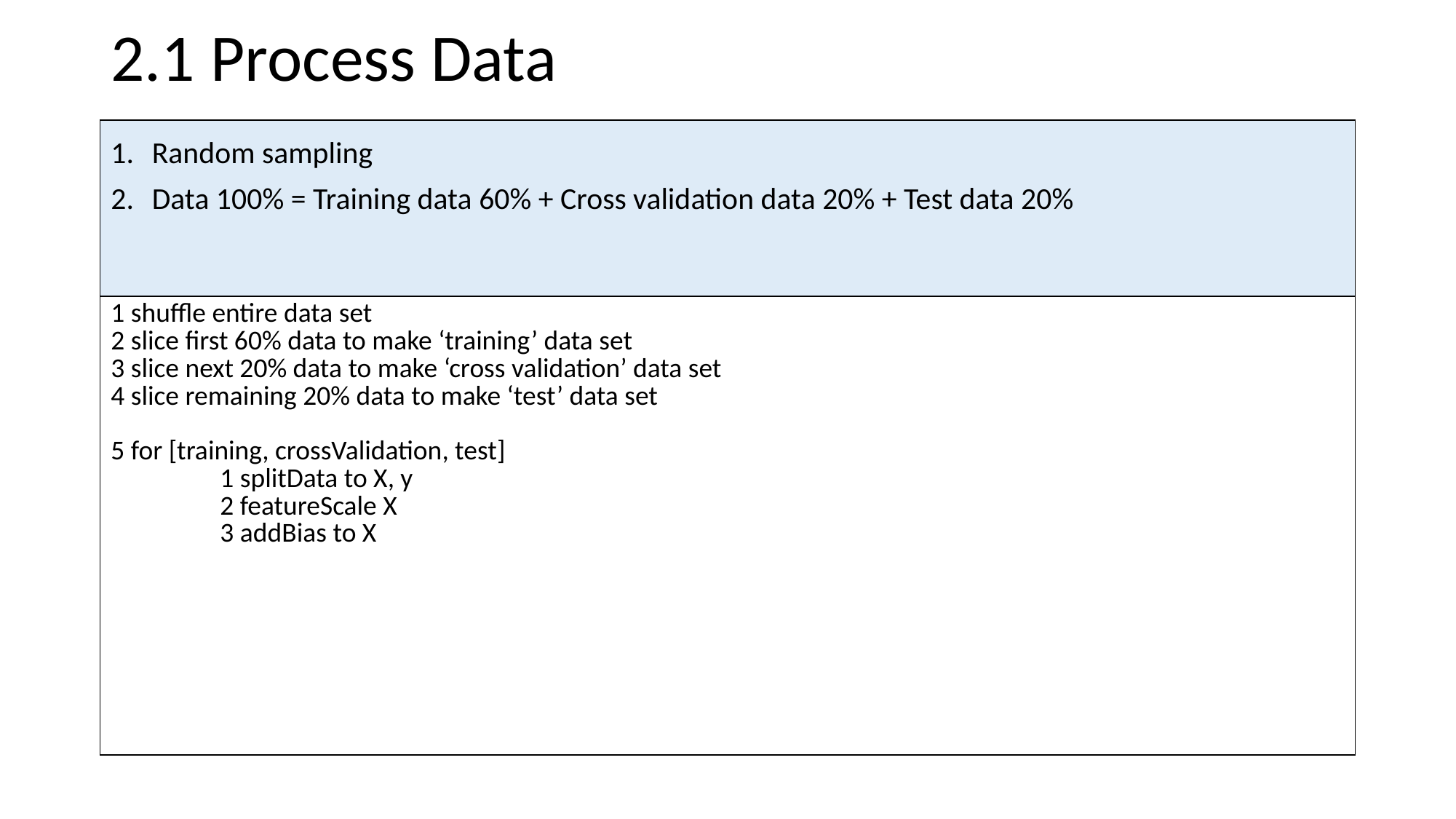

# 2.1 Process Data
| Random sampling Data 100% = Training data 60% + Cross validation data 20% + Test data 20% |
| --- |
| 1 shuffle entire data set 2 slice first 60% data to make ‘training’ data set 3 slice next 20% data to make ‘cross validation’ data set 4 slice remaining 20% data to make ‘test’ data set 5 for [training, crossValidation, test] 1 splitData to X, y 2 featureScale X 3 addBias to X |